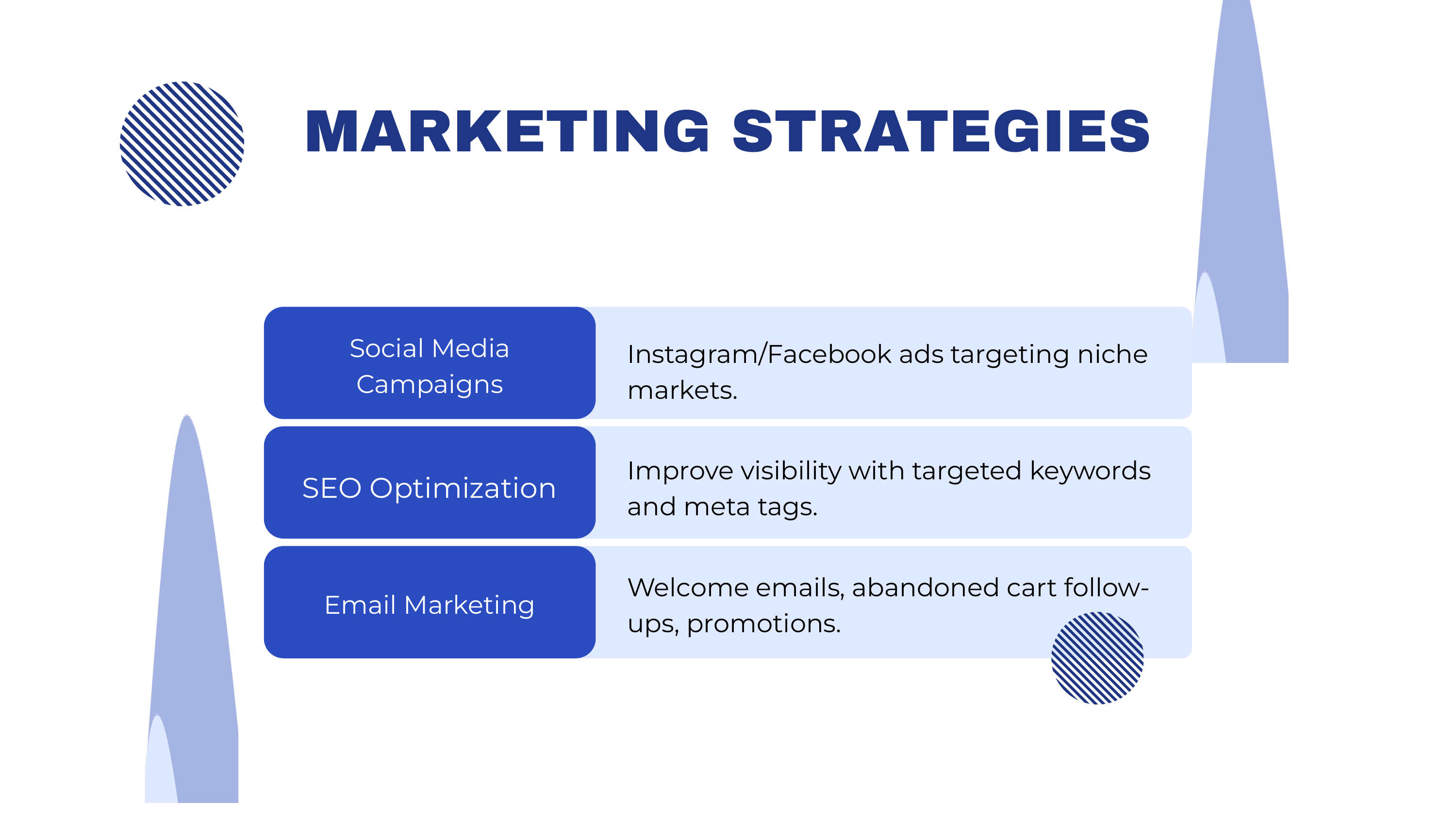

MARKETING STRATEGIES

Social Media Campaigns
Instagram/Facebook ads targeting niche markets.

Improve visibility with targeted keywords and meta tags.

SEO Optimization

Welcome emails, abandoned cart follow-ups, promotions.
Email Marketing